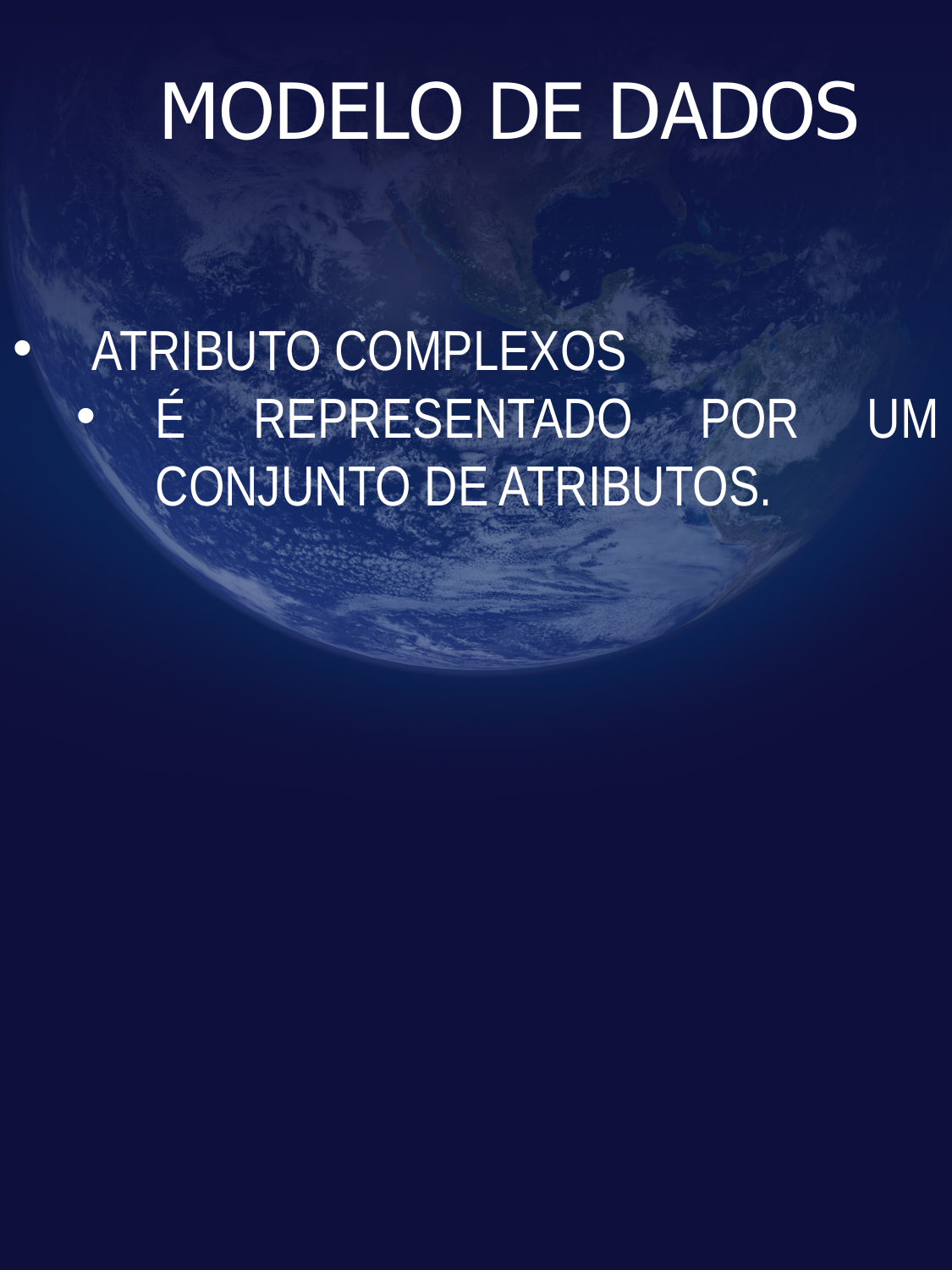

# MODELO DE DADOS
ATRIBUTO COMPLEXOS
É REPRESENTADO POR UM CONJUNTO DE ATRIBUTOS.